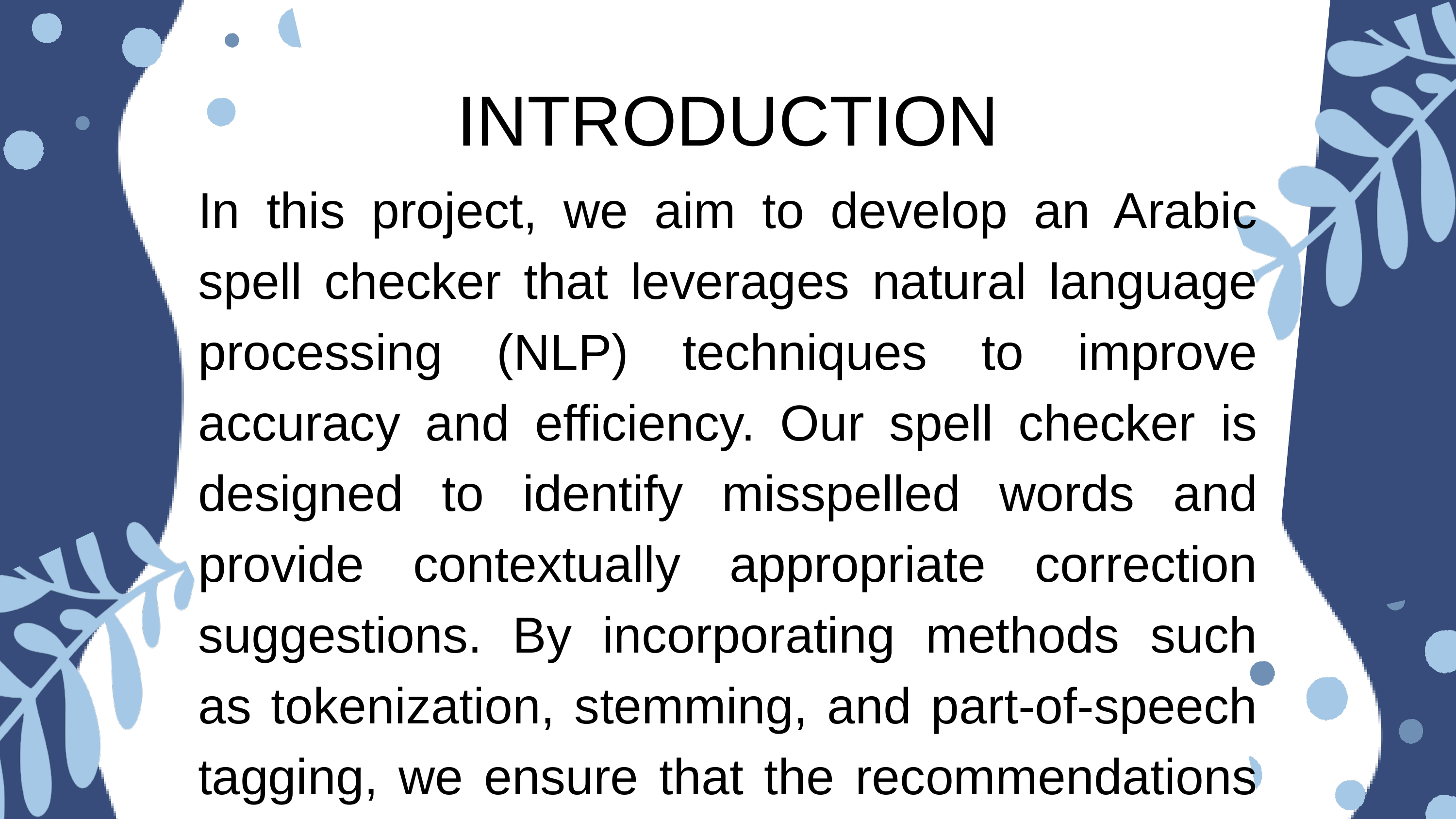

INTRODUCTION
In this project, we aim to develop an Arabic spell checker that leverages natural language processing (NLP) techniques to improve accuracy and efficiency. Our spell checker is designed to identify misspelled words and provide contextually appropriate correction suggestions. By incorporating methods such as tokenization, stemming, and part-of-speech tagging, we ensure that the recommendations are precise and sensitive to linguistic patterns.